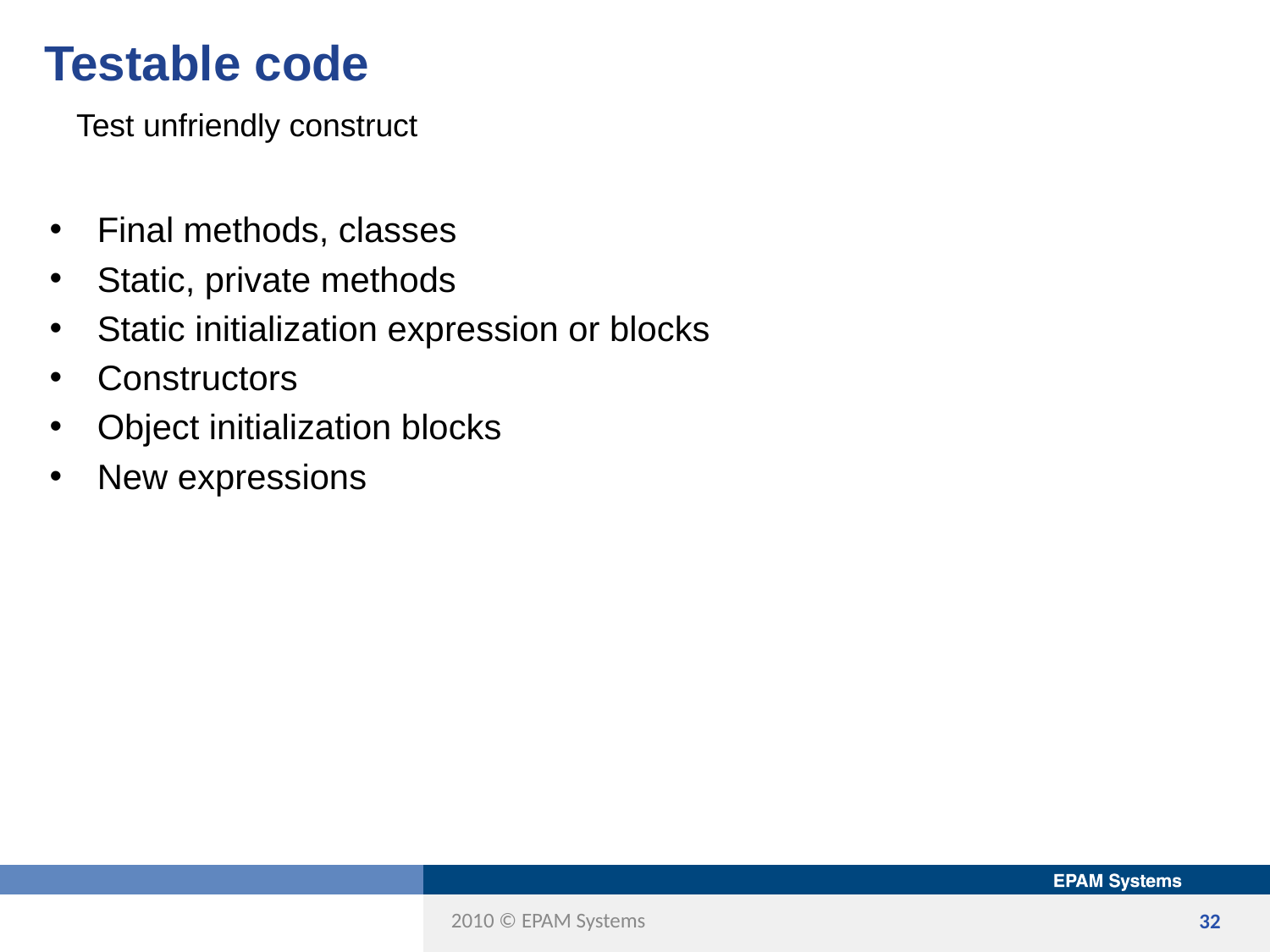

# Testable code
Test unfriendly construct
Final methods, classes
Static, private methods
Static initialization expression or blocks
Constructors
Object initialization blocks
New expressions